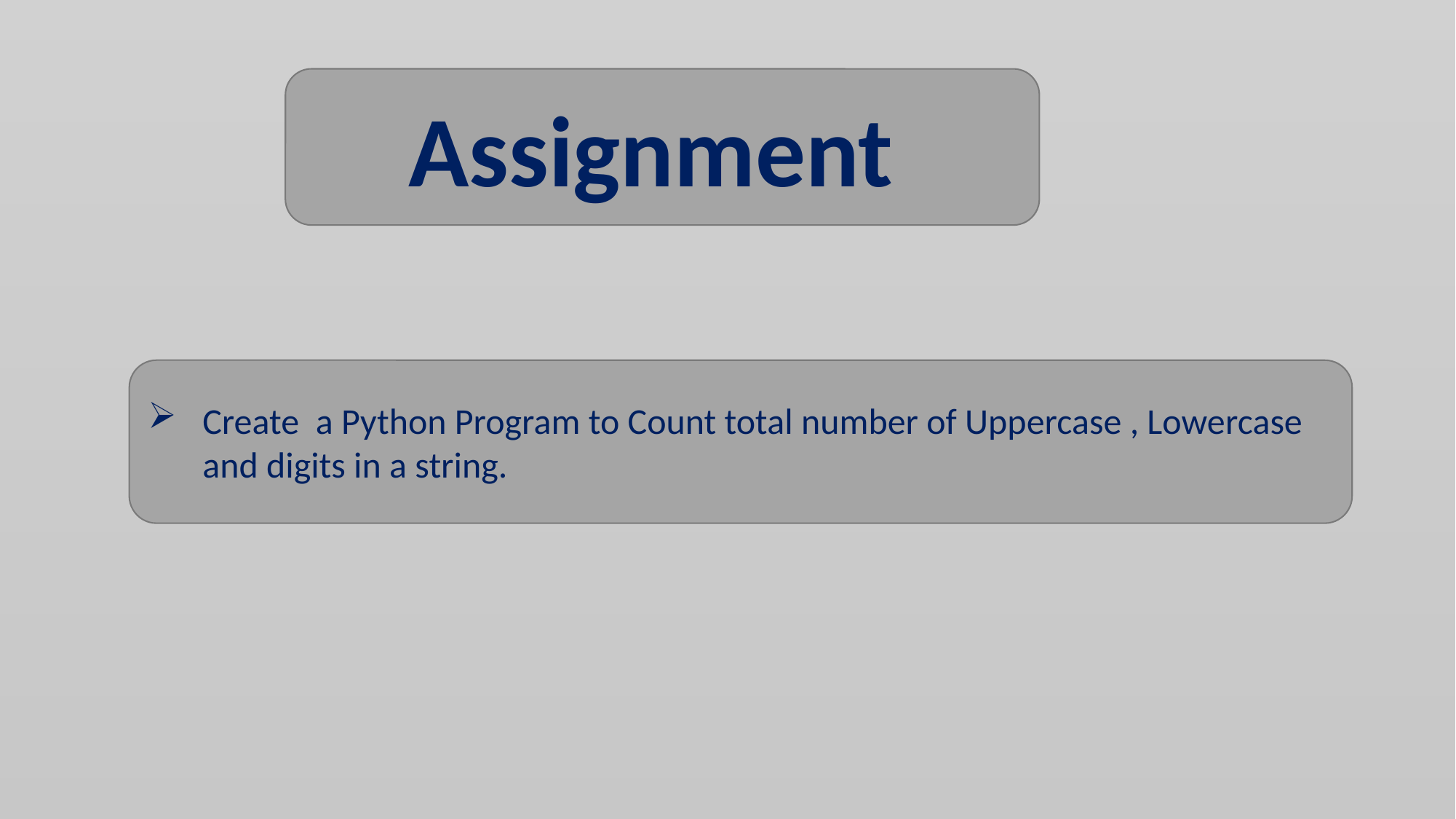

Assignment
Create  a Python Program to Count total number of Uppercase , Lowercase and digits in a string.